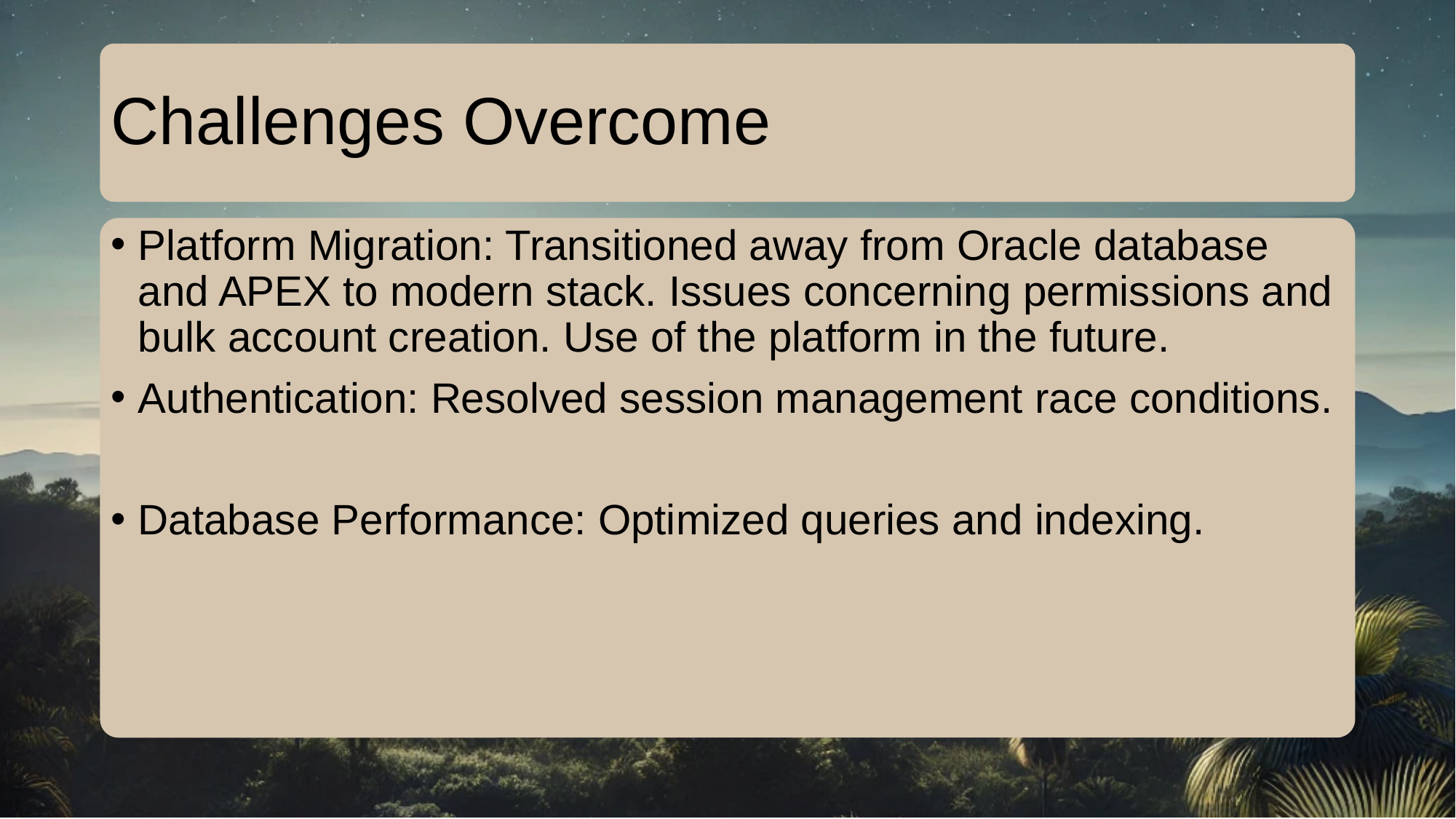

# Challenges Overcome
Platform Migration: Transitioned away from Oracle database and APEX to modern stack. Issues concerning permissions and bulk account creation. Use of the platform in the future.
Authentication: Resolved session management race conditions.

Database Performance: Optimized queries and indexing.